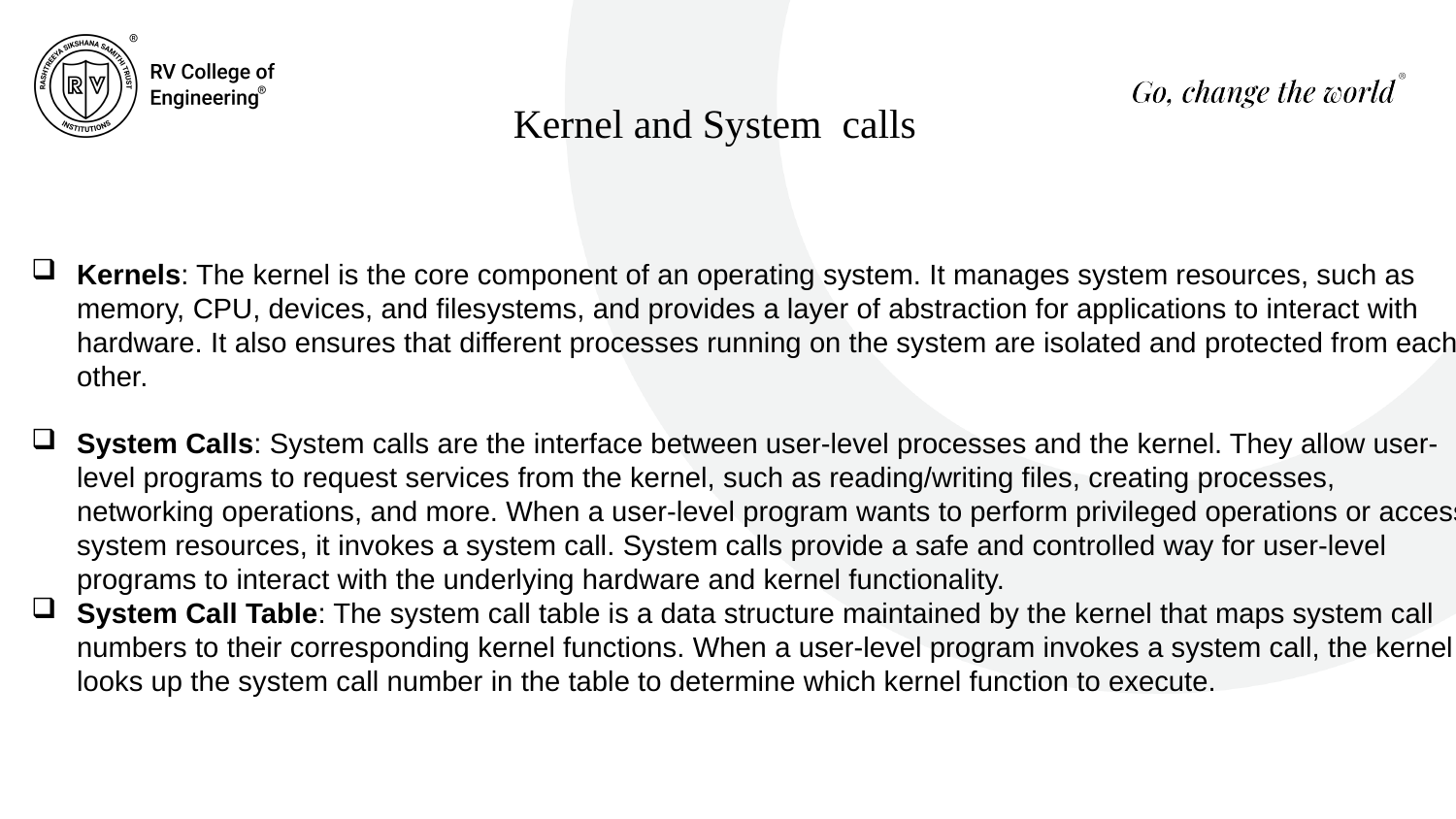

Kernel and System  calls

Kernels: The kernel is the core component of an operating system. It manages system resources, such as memory, CPU, devices, and filesystems, and provides a layer of abstraction for applications to interact with hardware. It also ensures that different processes running on the system are isolated and protected from each other.

System Calls: System calls are the interface between user-level processes and the kernel. They allow user-level programs to request services from the kernel, such as reading/writing files, creating processes, networking operations, and more. When a user-level program wants to perform privileged operations or access system resources, it invokes a system call. System calls provide a safe and controlled way for user-level programs to interact with the underlying hardware and kernel functionality.
System Call Table: The system call table is a data structure maintained by the kernel that maps system call numbers to their corresponding kernel functions. When a user-level program invokes a system call, the kernel looks up the system call number in the table to determine which kernel function to execute.